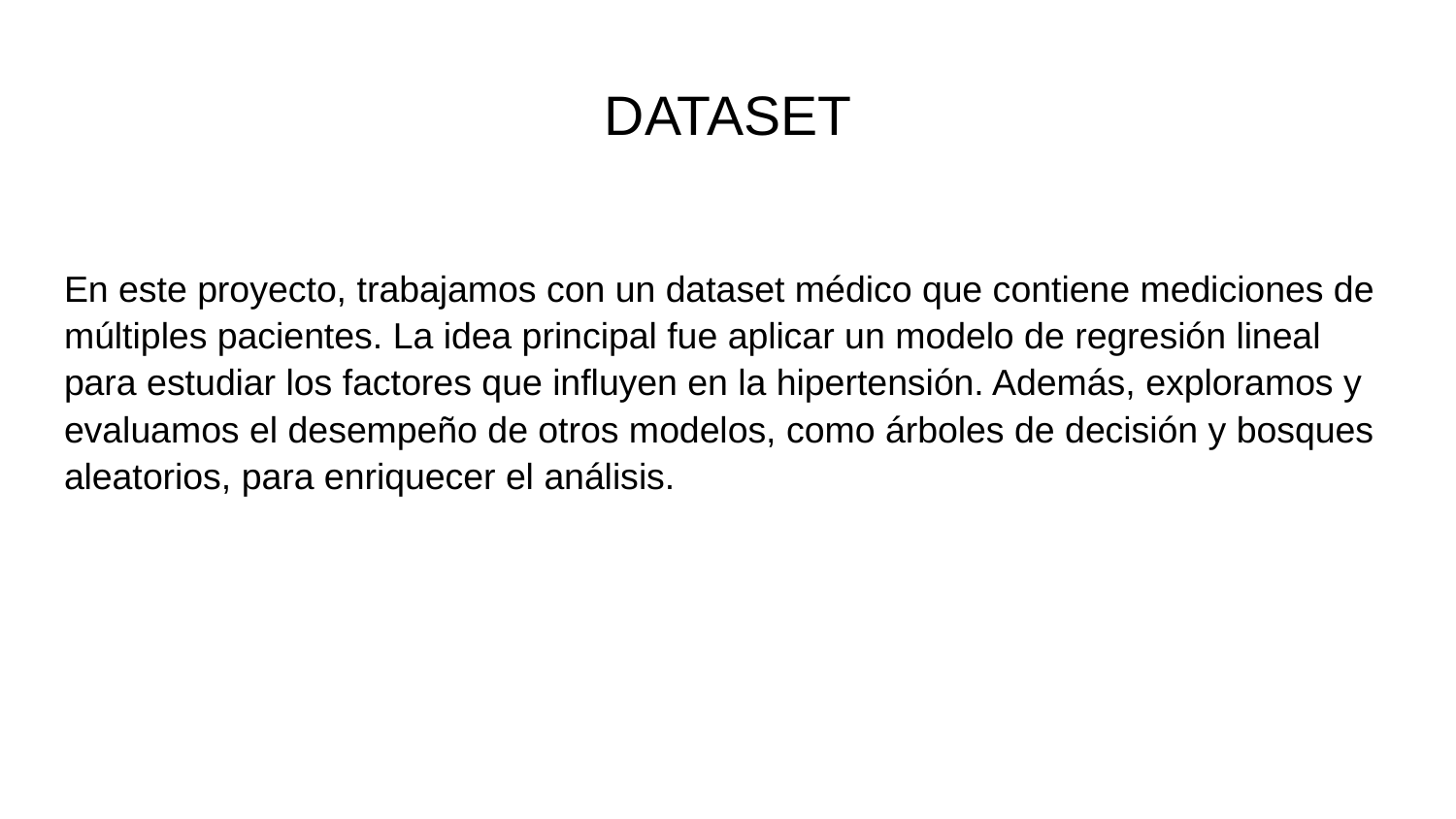

# DATASET

En este proyecto, trabajamos con un dataset médico que contiene mediciones de múltiples pacientes. La idea principal fue aplicar un modelo de regresión lineal para estudiar los factores que influyen en la hipertensión. Además, exploramos y evaluamos el desempeño de otros modelos, como árboles de decisión y bosques aleatorios, para enriquecer el análisis.